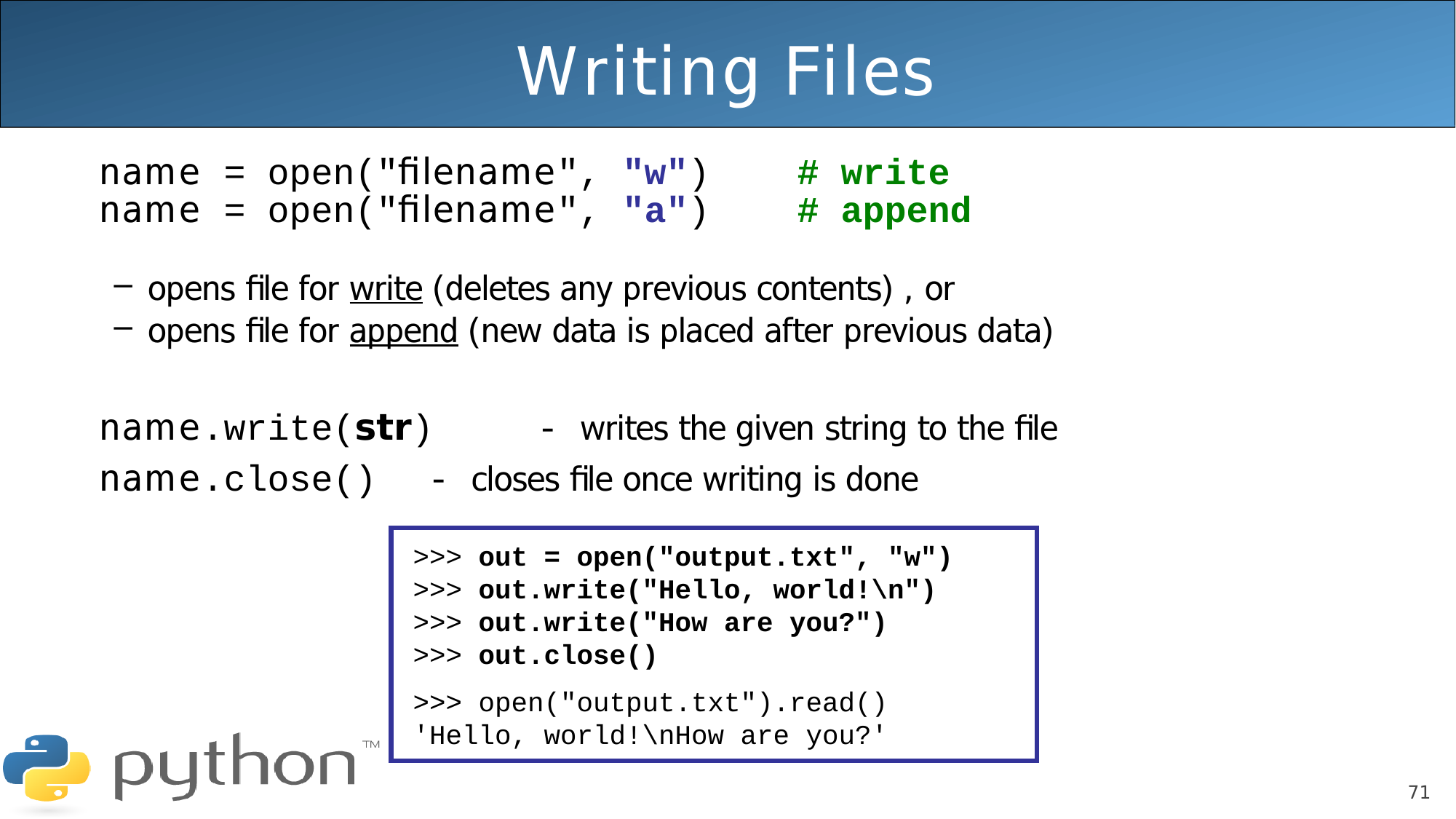

# Writing Files
	name = open("filename", "w")    # write
	name = open("filename", "a")    # append

opens file for write (deletes any previous contents) , or
opens file for append (new data is placed after previous data)

	name.write(str)	- writes the given string to the file
	name.close()	- closes file once writing is done
>>> out = open("output.txt", "w")
>>> out.write("Hello, world!\n")
>>> out.write("How are you?")
>>> out.close()

>>> open("output.txt").read()
'Hello, world!\nHow are you?'